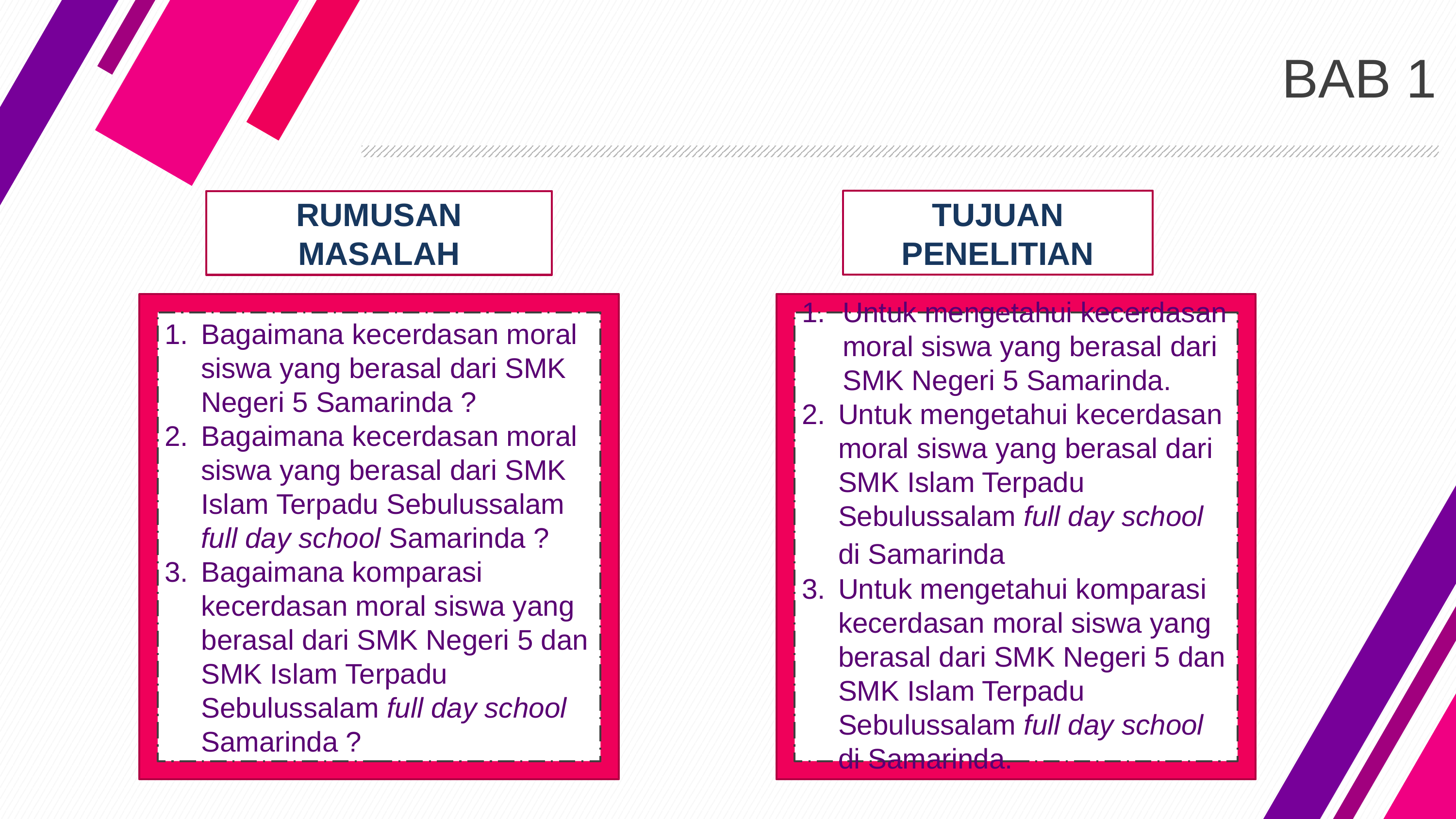

BAB 1
TUJUAN PENELITIAN
RUMUSAN MASALAH

Bagaimana kecerdasan moral siswa yang berasal dari SMK Negeri 5 Samarinda ?
Bagaimana kecerdasan moral siswa yang berasal dari SMK Islam Terpadu Sebulussalam full day school Samarinda ?
Bagaimana komparasi kecerdasan moral siswa yang berasal dari SMK Negeri 5 dan SMK Islam Terpadu Sebulussalam full day school Samarinda ?

Untuk mengetahui kecerdasan moral siswa yang berasal dari SMK Negeri 5 Samarinda.
Untuk mengetahui kecerdasan moral siswa yang berasal dari SMK Islam Terpadu Sebulussalam full day school di Samarinda.
Untuk mengetahui komparasi kecerdasan moral siswa yang berasal dari SMK Negeri 5 dan SMK Islam Terpadu Sebulussalam full day school di Samarinda.